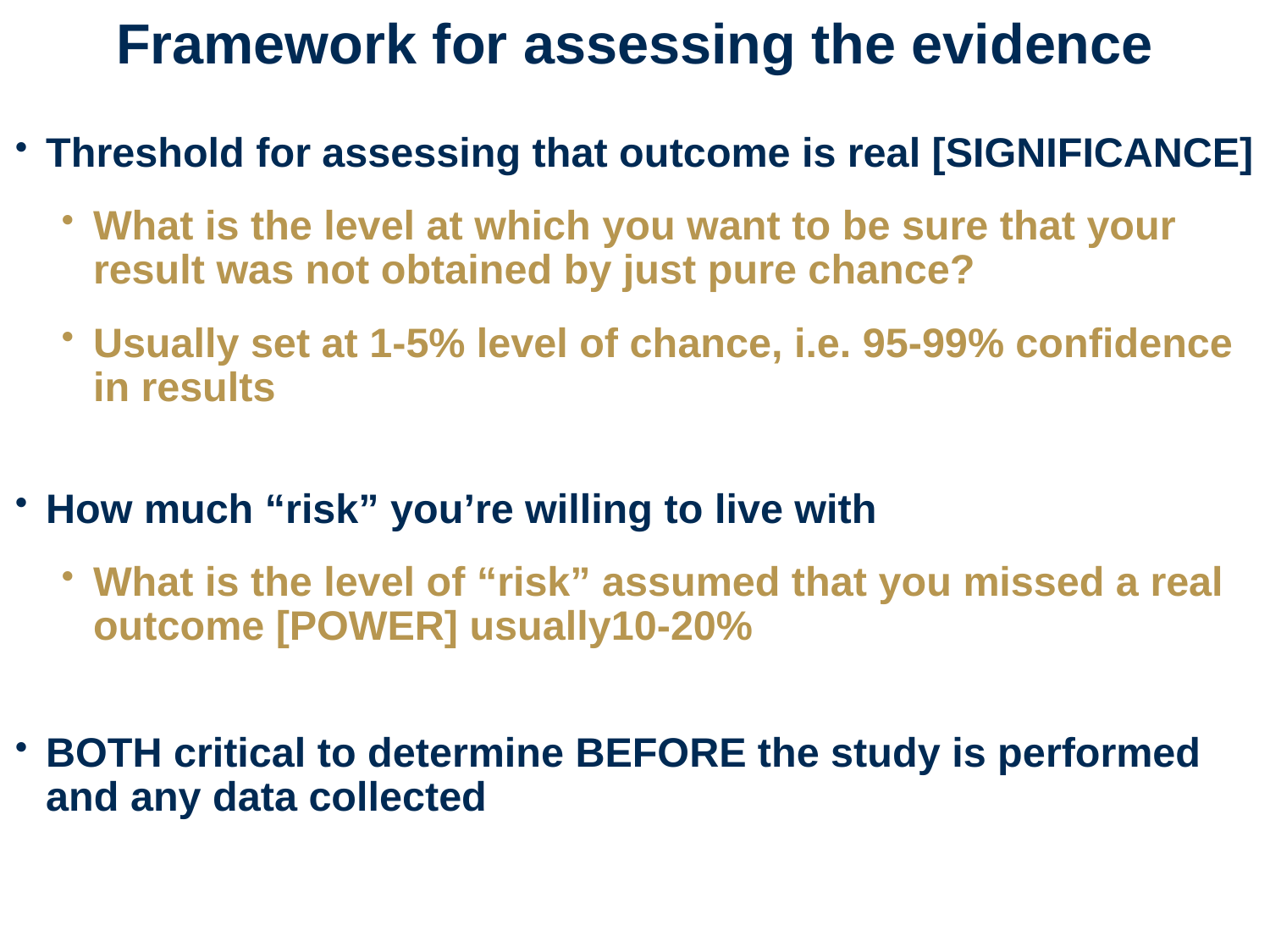

# Framework for assessing the evidence
Threshold for assessing that outcome is real [SIGNIFICANCE]
What is the level at which you want to be sure that your result was not obtained by just pure chance?
Usually set at 1-5% level of chance, i.e. 95-99% confidence in results

How much “risk” you’re willing to live with
What is the level of “risk” assumed that you missed a real outcome [POWER] usually10-20%

BOTH critical to determine BEFORE the study is performed and any data collected
3